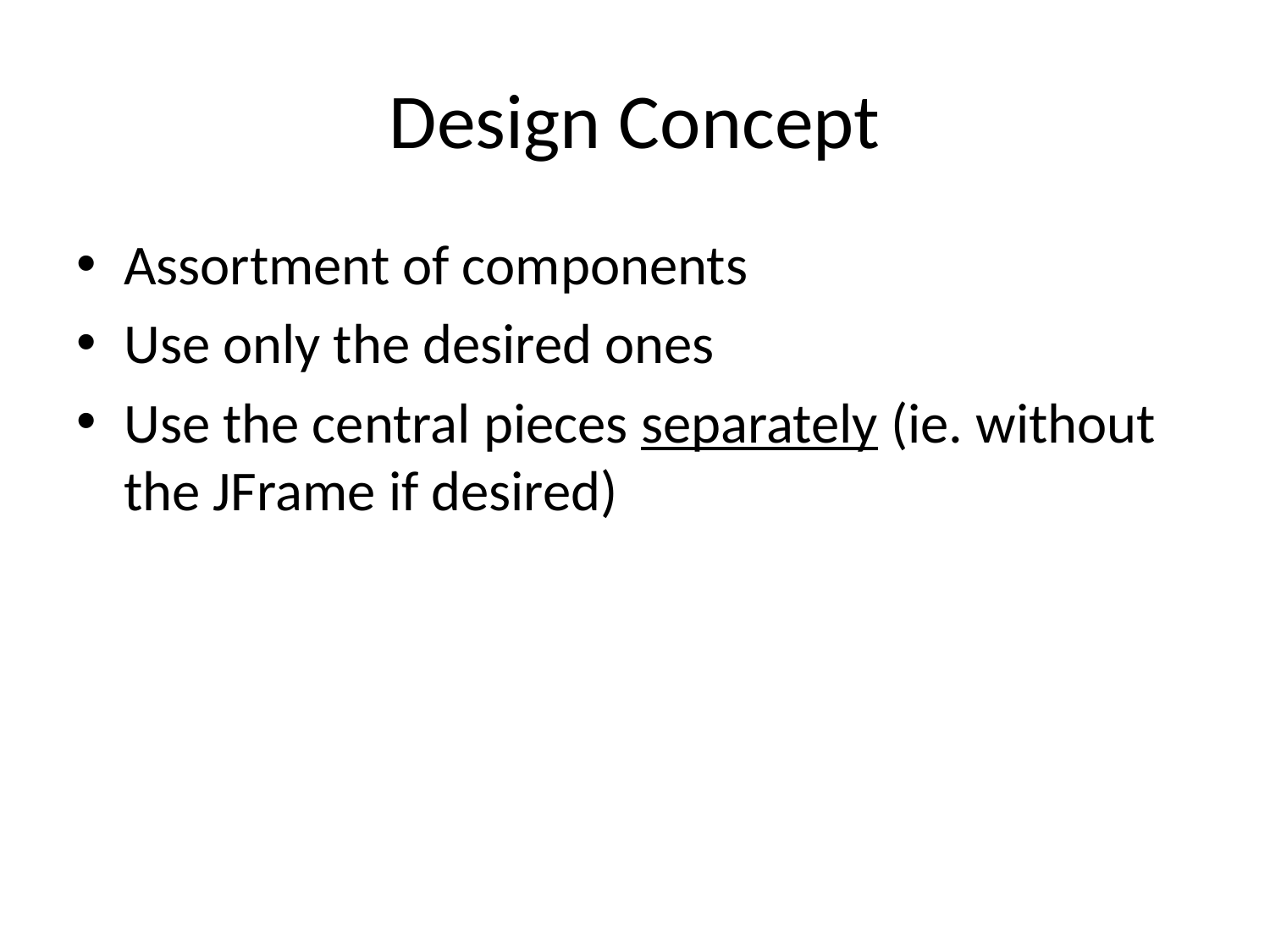

# Design Concept
Assortment of components
Use only the desired ones
Use the central pieces separately (ie. without the JFrame if desired)